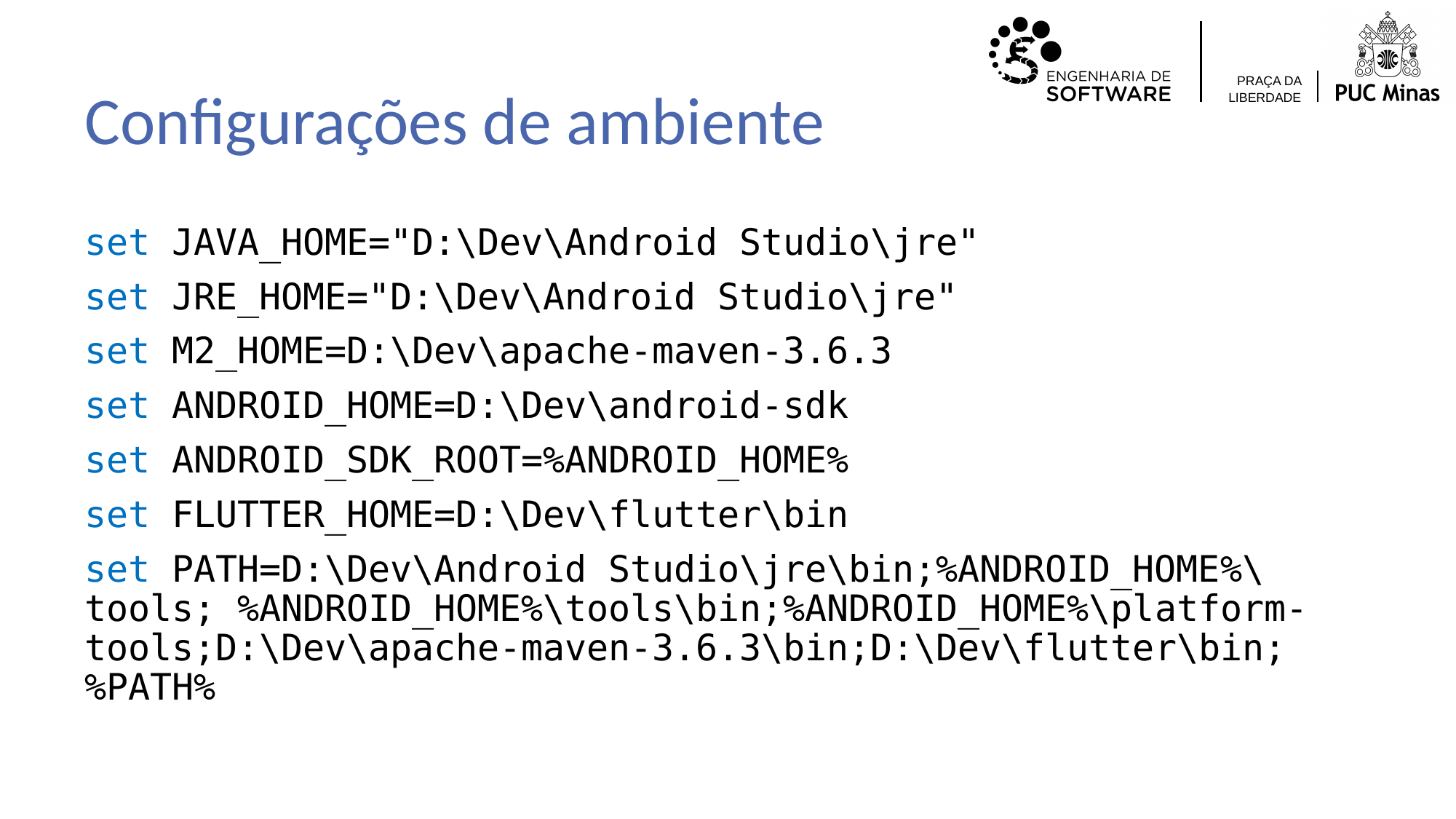

# Configurações de ambiente
set JAVA_HOME="D:\Dev\Android Studio\jre"
set JRE_HOME="D:\Dev\Android Studio\jre"
set M2_HOME=D:\Dev\apache-maven-3.6.3
set ANDROID_HOME=D:\Dev\android-sdk
set ANDROID_SDK_ROOT=%ANDROID_HOME%
set FLUTTER_HOME=D:\Dev\flutter\bin
set PATH=D:\Dev\Android Studio\jre\bin;%ANDROID_HOME%\tools; %ANDROID_HOME%\tools\bin;%ANDROID_HOME%\platform-tools;D:\Dev\apache-maven-3.6.3\bin;D:\Dev\flutter\bin;%PATH%